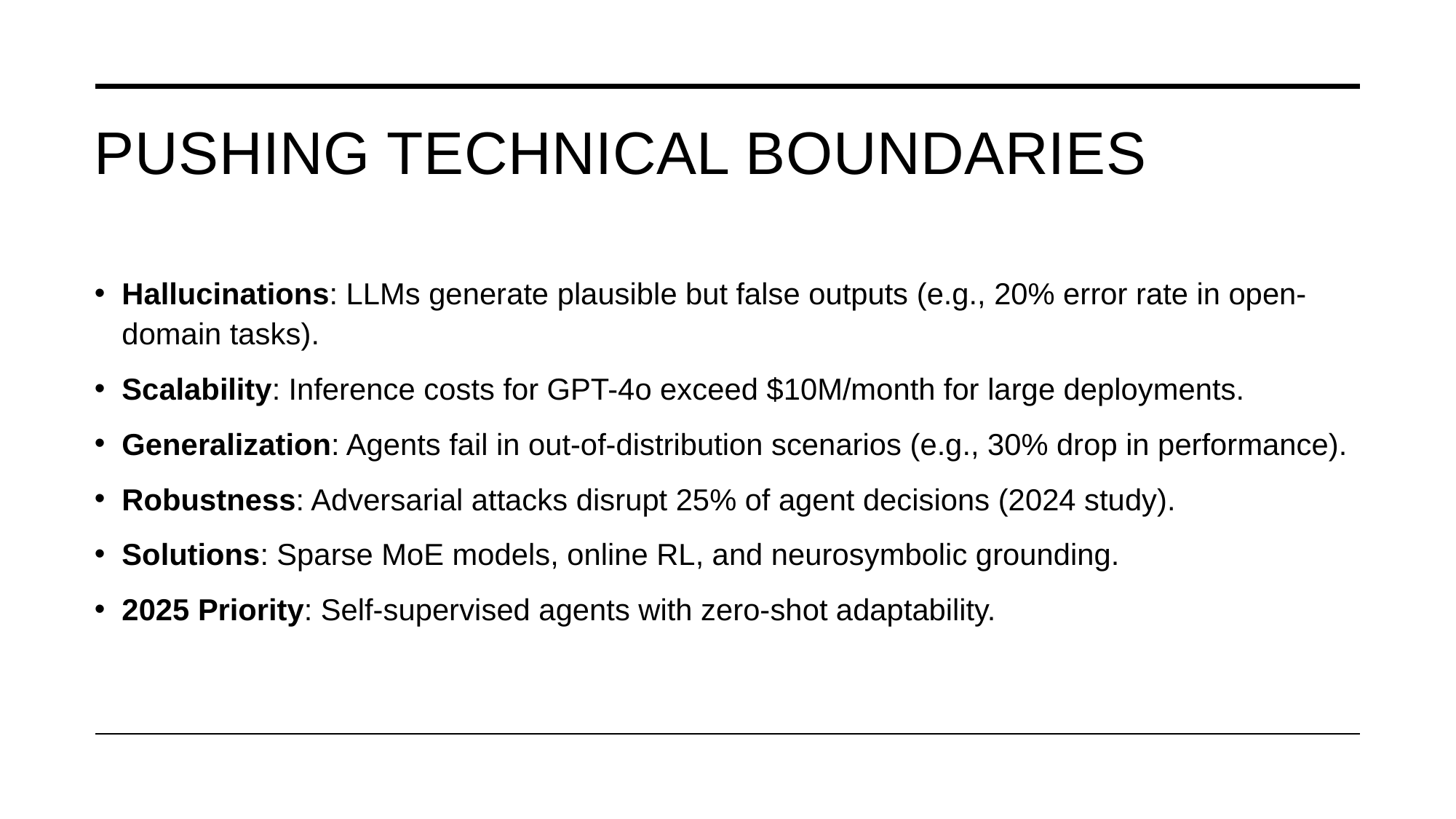

# Pushing Technical Boundaries
Hallucinations: LLMs generate plausible but false outputs (e.g., 20% error rate in open-domain tasks).
Scalability: Inference costs for GPT-4o exceed $10M/month for large deployments.
Generalization: Agents fail in out-of-distribution scenarios (e.g., 30% drop in performance).
Robustness: Adversarial attacks disrupt 25% of agent decisions (2024 study).
Solutions: Sparse MoE models, online RL, and neurosymbolic grounding.
2025 Priority: Self-supervised agents with zero-shot adaptability.